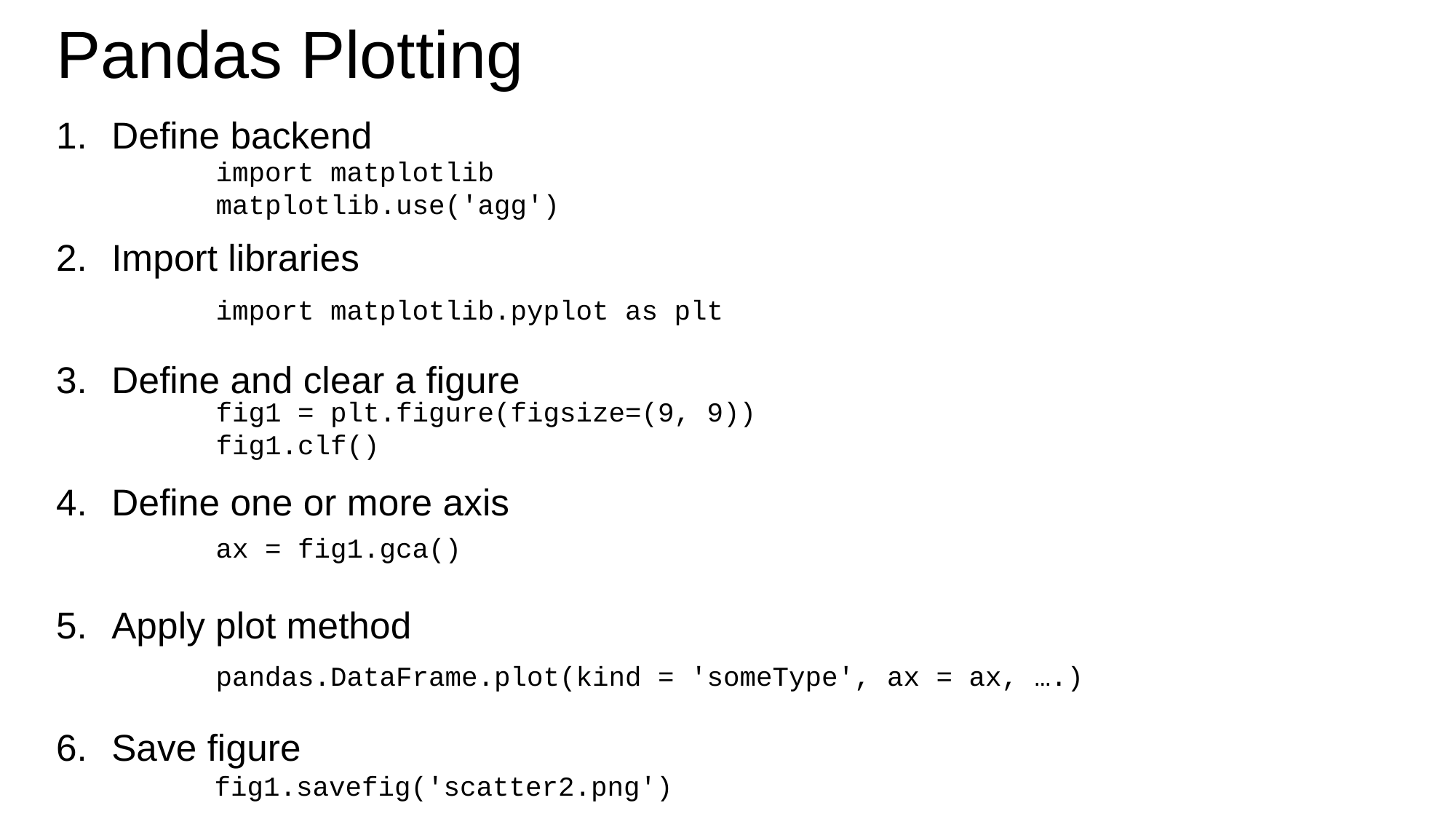

# Pandas Plotting
Define backend

Import libraries

Define and clear a figure

Define one or more axis

Apply plot method

Save figure

import matplotlib
matplotlib.use('agg')
import matplotlib.pyplot as plt
fig1 = plt.figure(figsize=(9, 9))
fig1.clf()
ax = fig1.gca()
pandas.DataFrame.plot(kind = 'someType', ax = ax, ….)
fig1.savefig('scatter2.png')